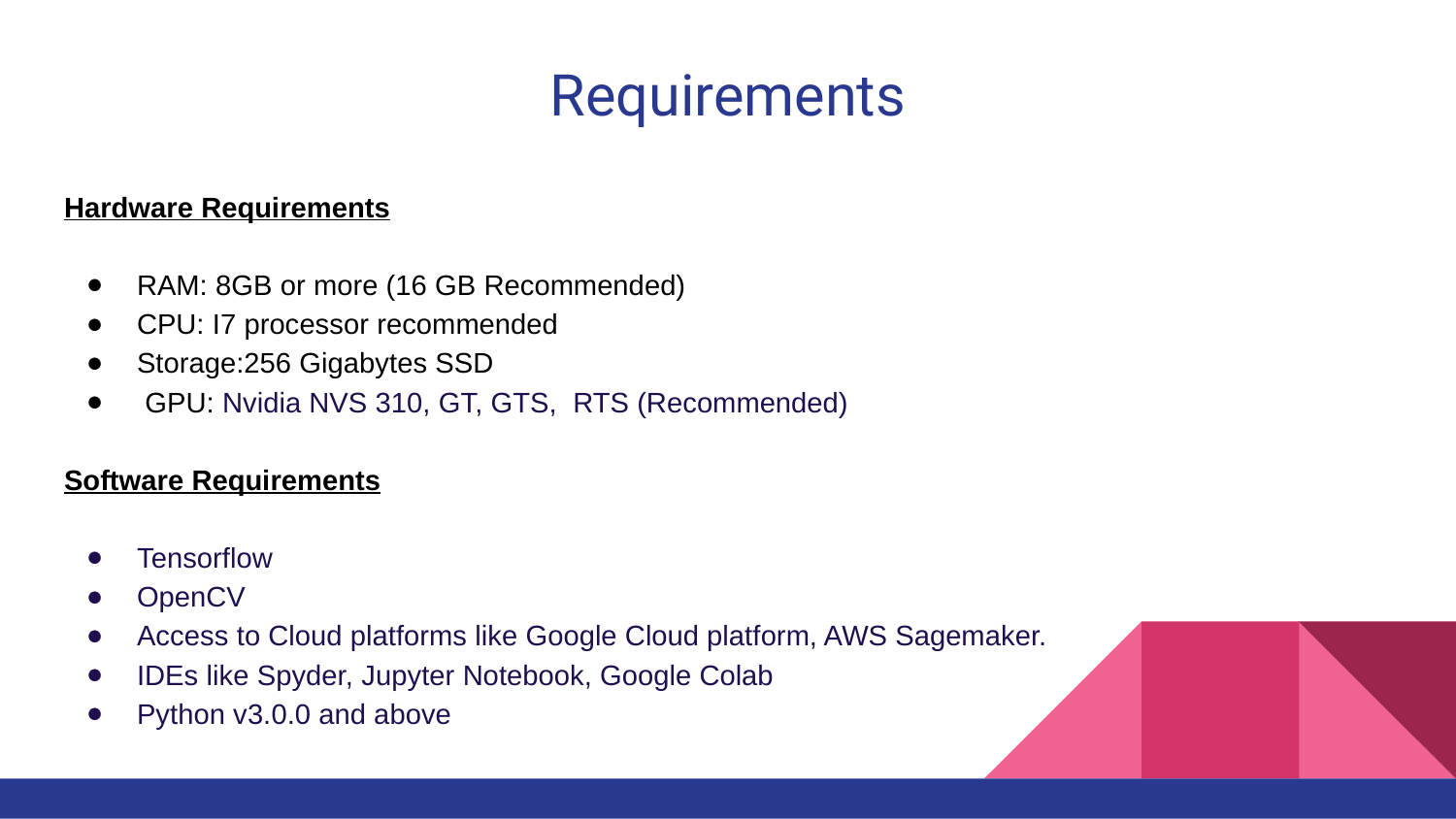

# Requirements

Hardware Requirements

RAM: 8GB or more (16 GB Recommended)
CPU: I7 processor recommended
Storage:256 Gigabytes SSD
 GPU: Nvidia NVS 310, GT, GTS,  RTS (Recommended)

Software Requirements

Tensorflow
OpenCV
Access to Cloud platforms like Google Cloud platform, AWS Sagemaker.
IDEs like Spyder, Jupyter Notebook, Google Colab
Python v3.0.0 and above